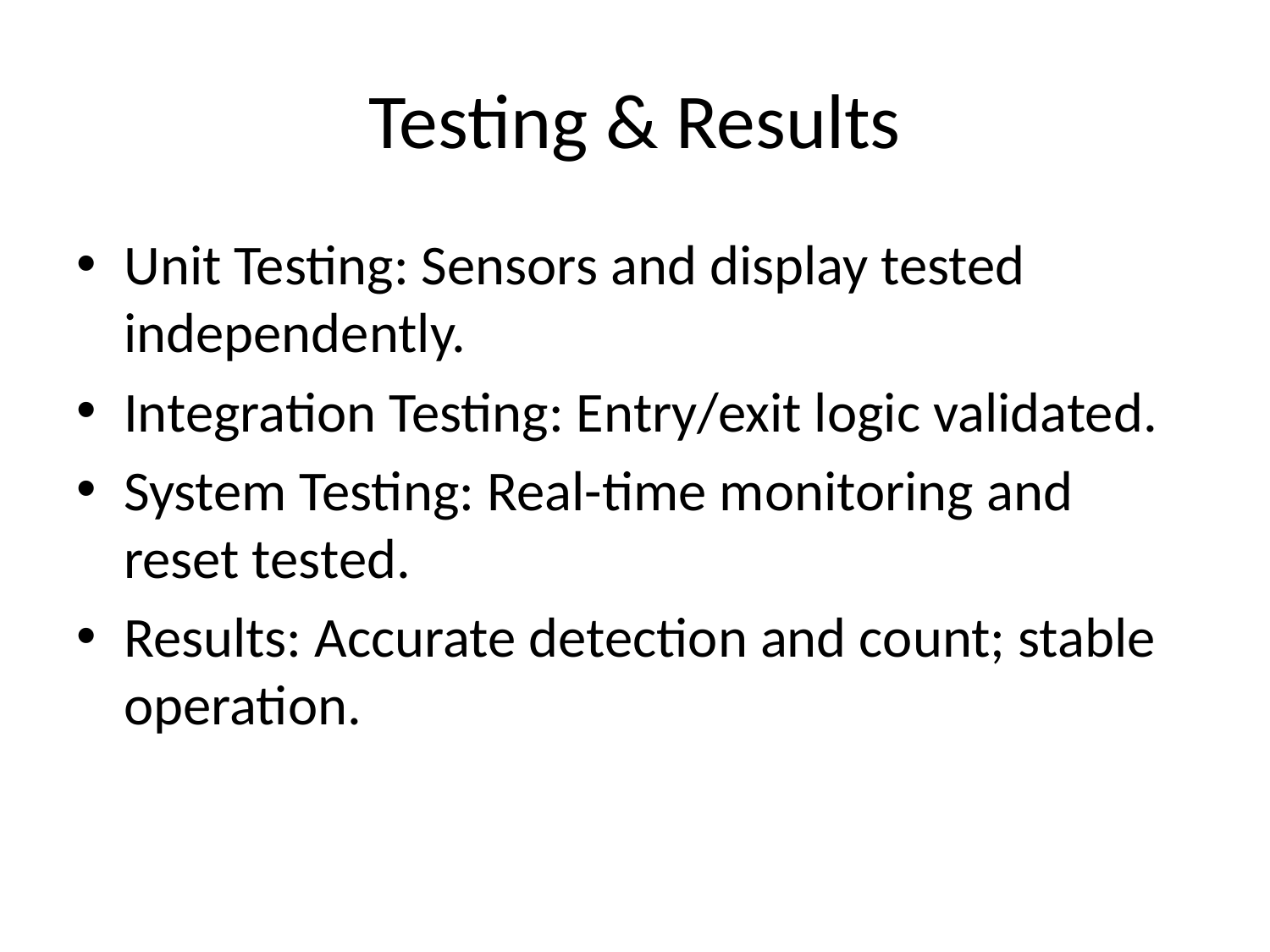

# Testing & Results
Unit Testing: Sensors and display tested independently.
Integration Testing: Entry/exit logic validated.
System Testing: Real-time monitoring and reset tested.
Results: Accurate detection and count; stable operation.